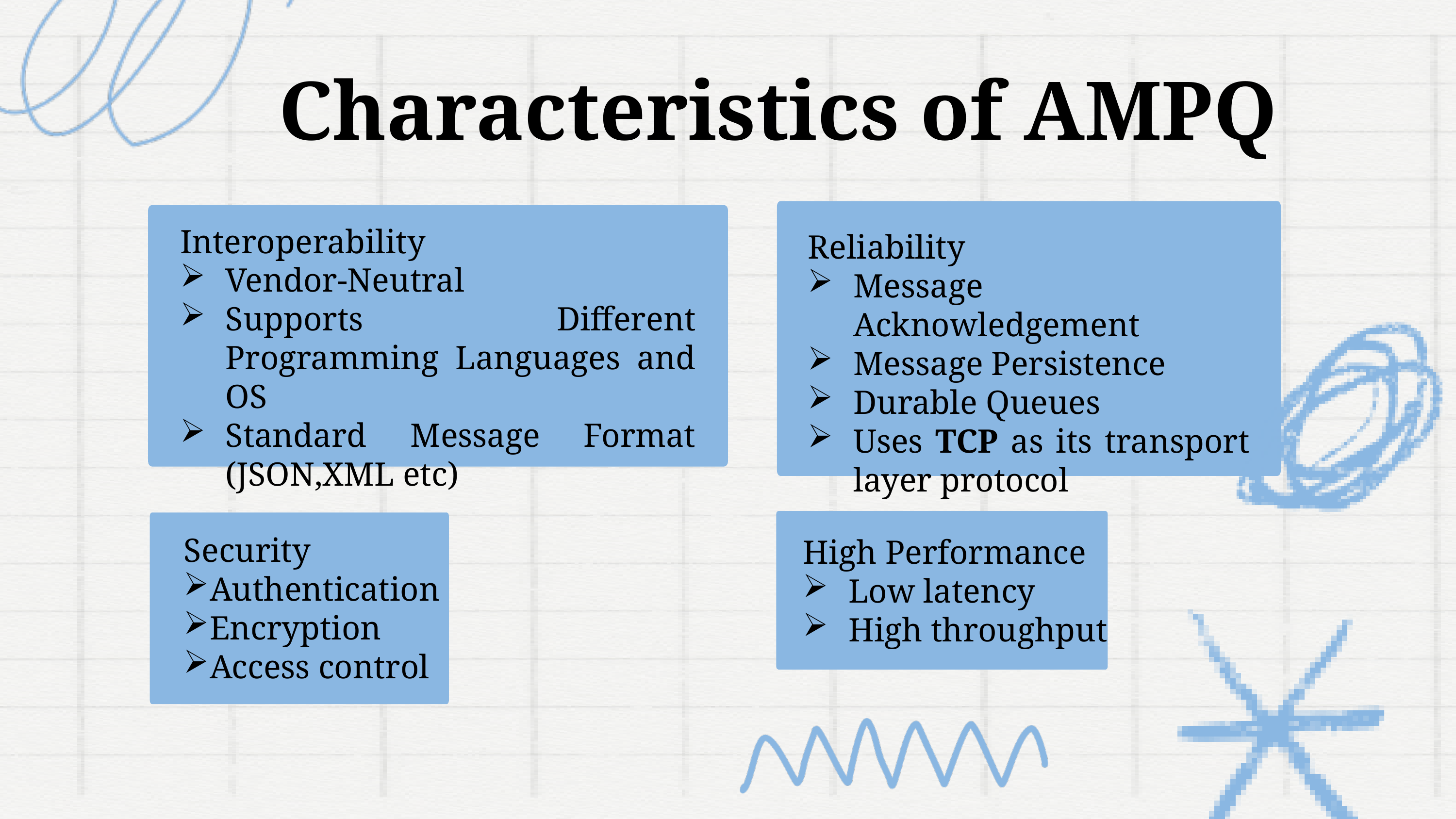

Characteristics of AMPQ

Interoperability
Vendor-Neutral
Supports Different Programming Languages and OS
Standard Message Format (JSON,XML etc)
Reliability
Message Acknowledgement
Message Persistence
Durable Queues
Uses TCP as its transport layer protocol

Security
Authentication
Encryption
Access control
High Performance
Low latency
High throughput